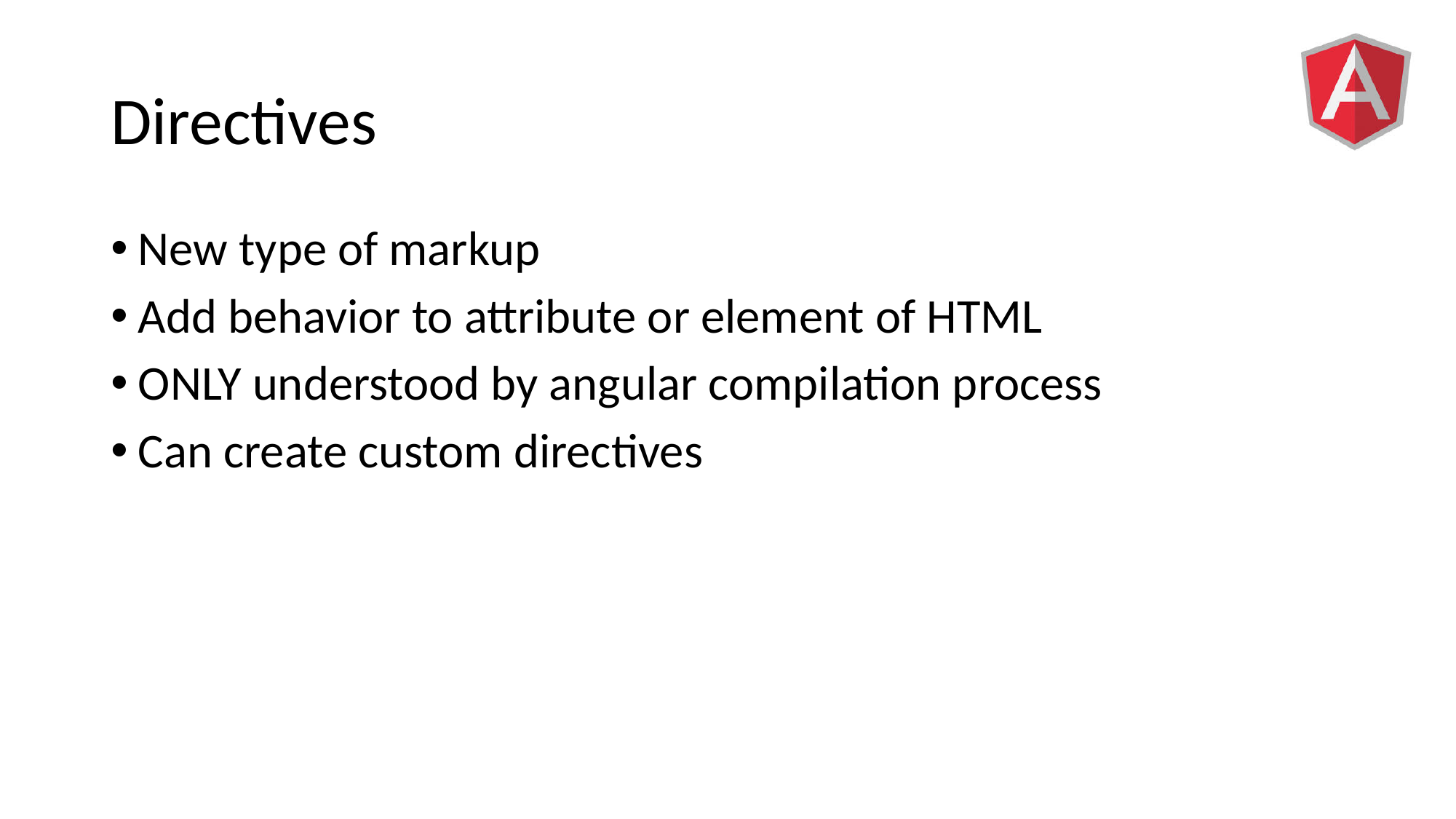

# Directives
New type of markup
Add behavior to attribute or element of HTML
ONLY understood by angular compilation process
Can create custom directives